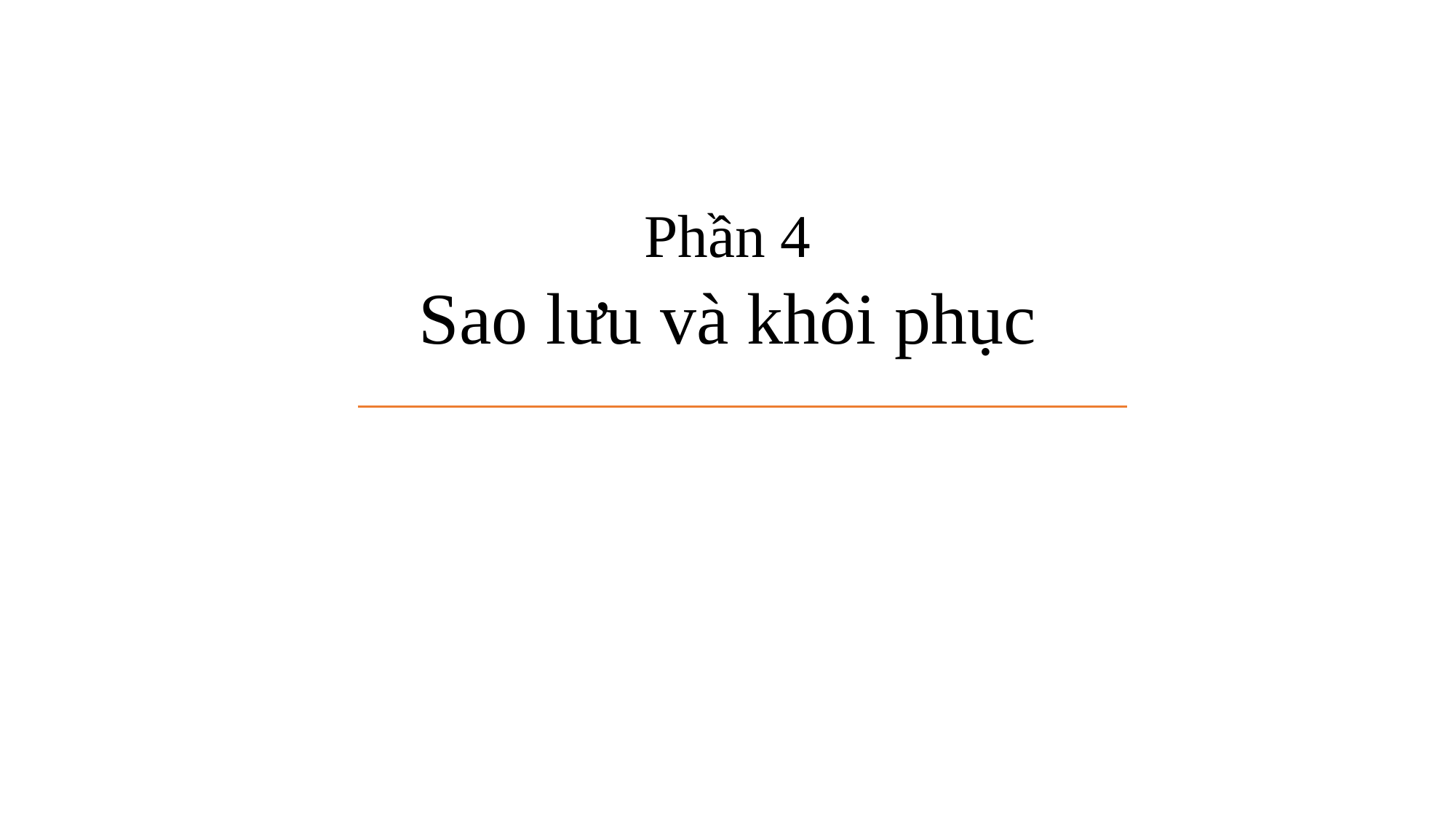

# Phần 4
Sao lưu và khôi phục